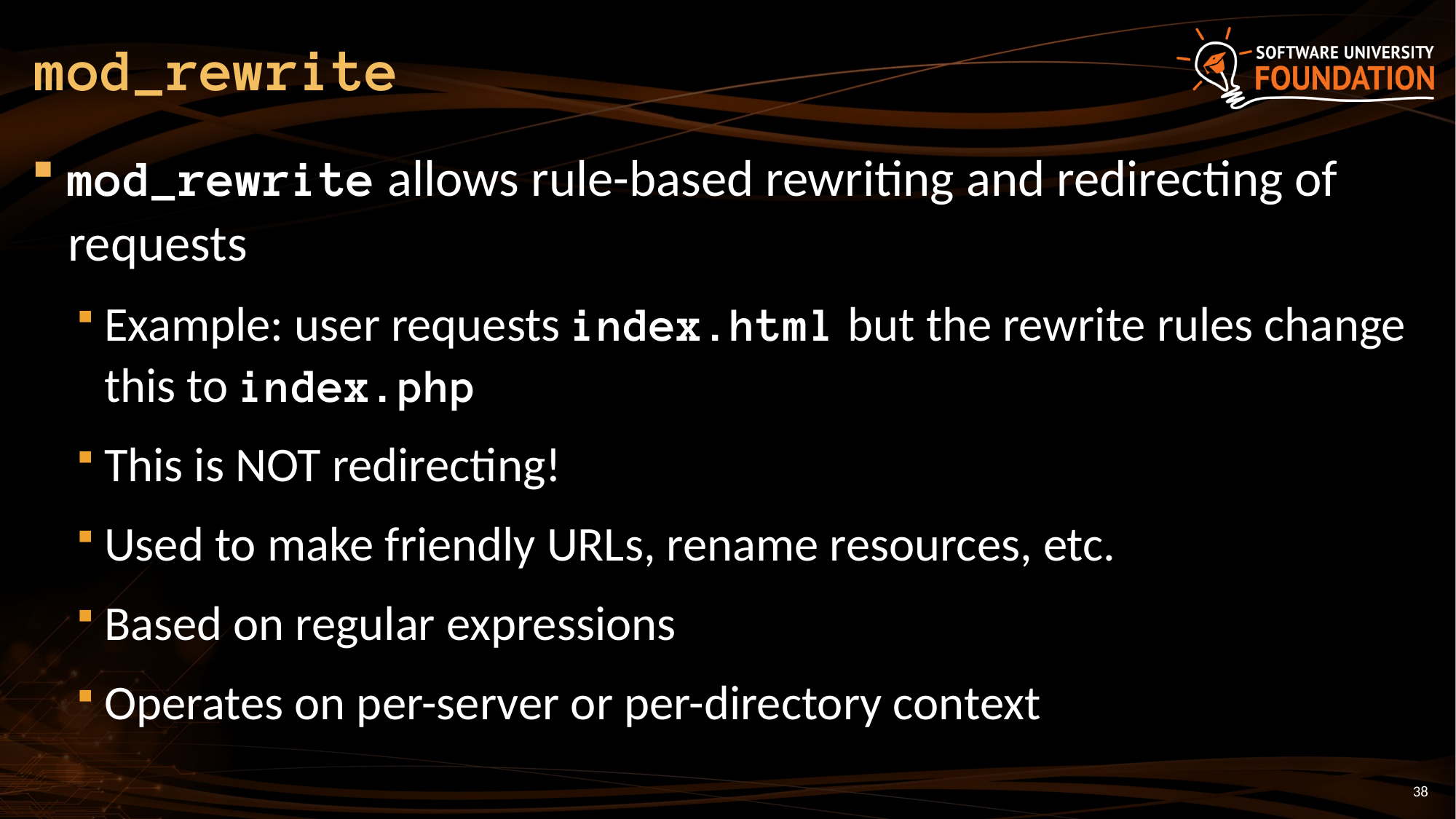

# mod_rewrite
mod_rewrite allows rule-based rewriting and redirecting of requests
Example: user requests index.html but the rewrite rules change this to index.php
This is NOT redirecting!
Used to make friendly URLs, rename resources, etc.
Based on regular expressions
Operates on per-server or per-directory context
38